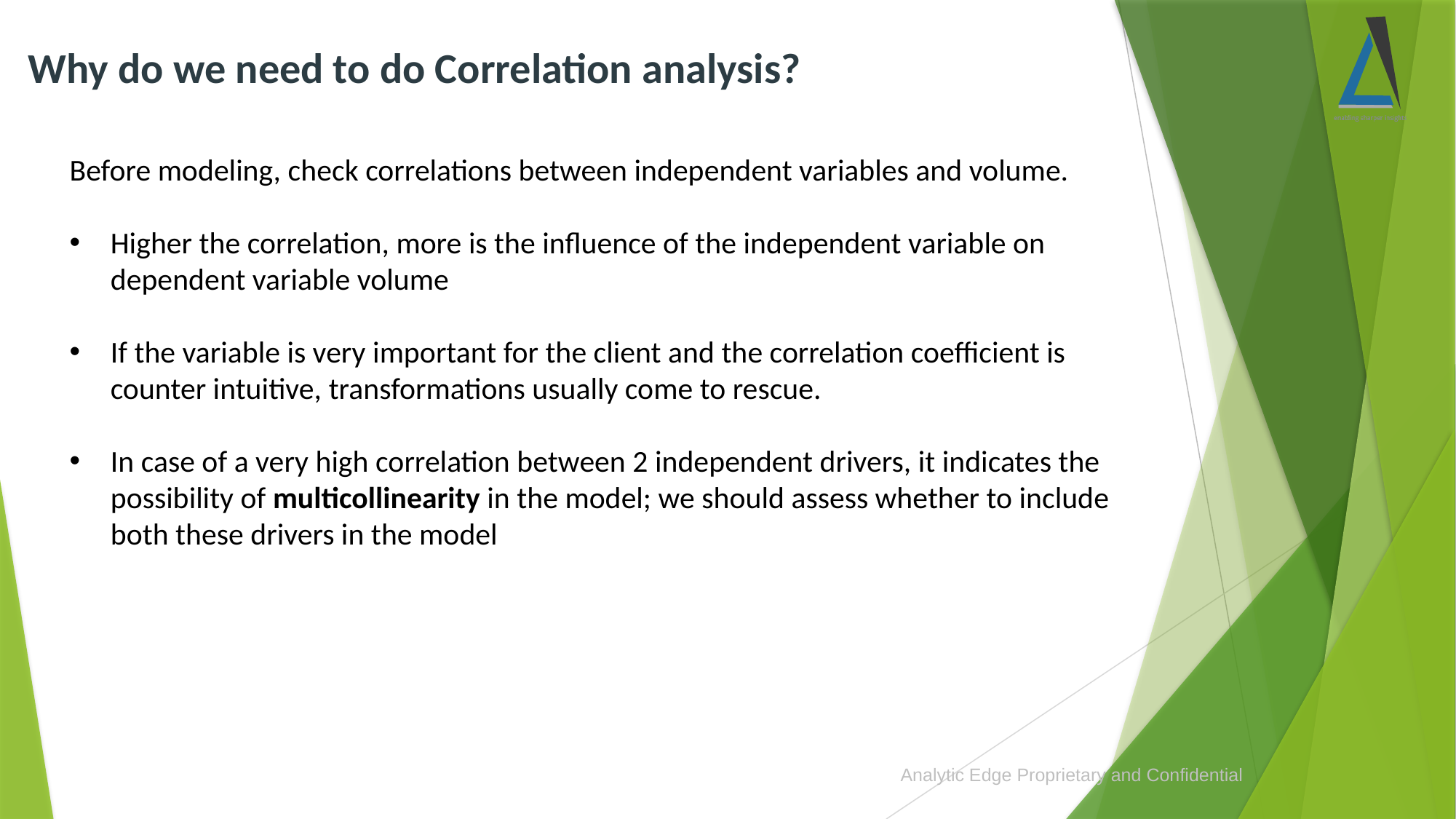

Why do we need to do Correlation analysis?
Before modeling, check correlations between independent variables and volume.

Higher the correlation, more is the influence of the independent variable on dependent variable volume

If the variable is very important for the client and the correlation coefficient is counter intuitive, transformations usually come to rescue.

In case of a very high correlation between 2 independent drivers, it indicates the possibility of multicollinearity in the model; we should assess whether to include both these drivers in the model
Analytic Edge Proprietary and Confidential